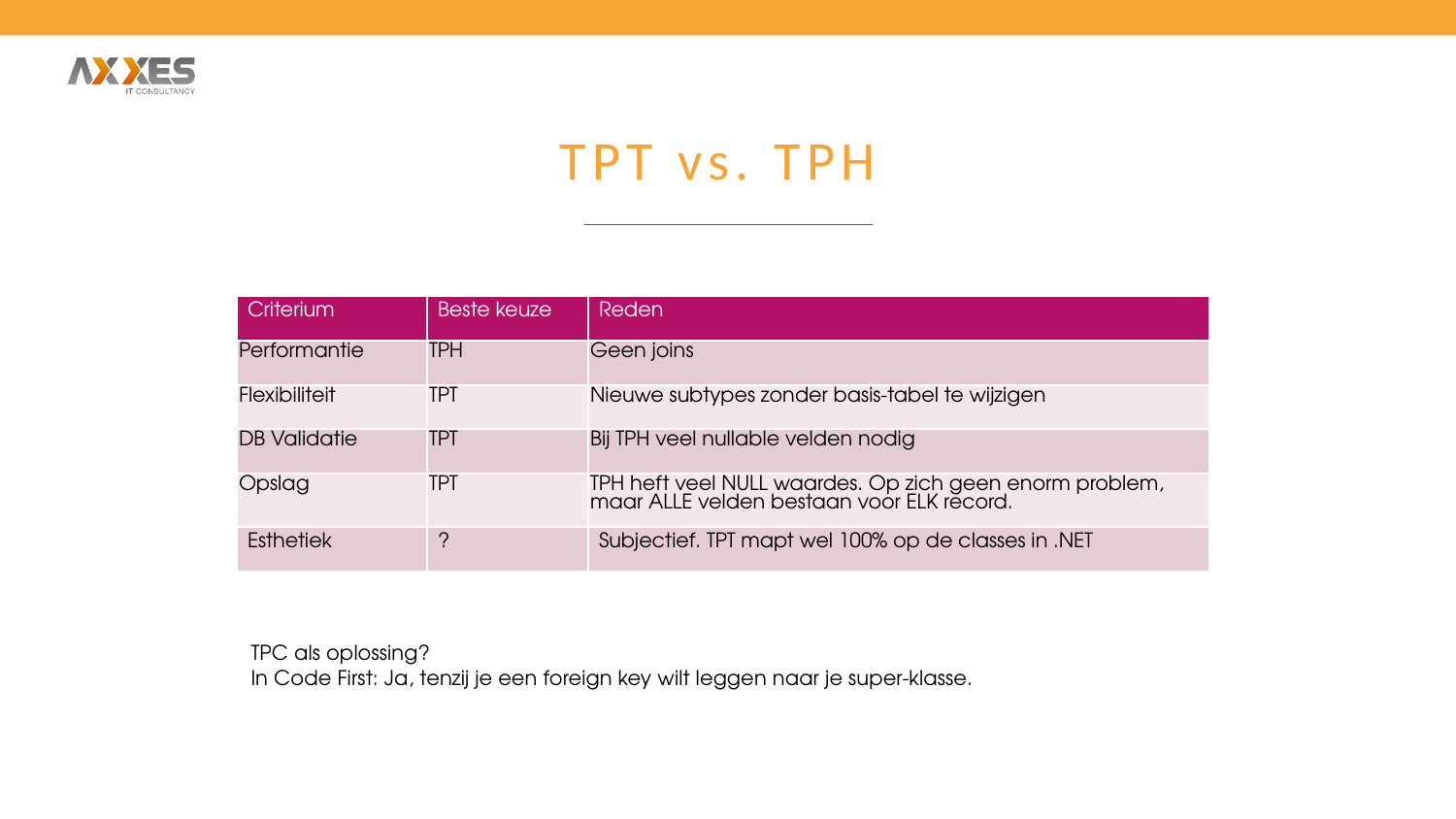

# TPT vs. TPH
| Criterium | Beste keuze | Reden |
| --- | --- | --- |
| Performantie | TPH | Geen joins |
| Flexibiliteit | TPT | Nieuwe subtypes zonder basis-tabel te wijzigen |
| DB Validatie | TPT | Bij TPH veel nullable velden nodig |
| Opslag | TPT | TPH heft veel NULL waardes. Op zich geen enorm problem, maar ALLE velden bestaan voor ELK record. |
| Esthetiek | ? | Subjectief. TPT mapt wel 100% op de classes in .NET |
TPC als oplossing?
In Code First: Ja, tenzij je een foreign key wilt leggen naar je super-klasse.